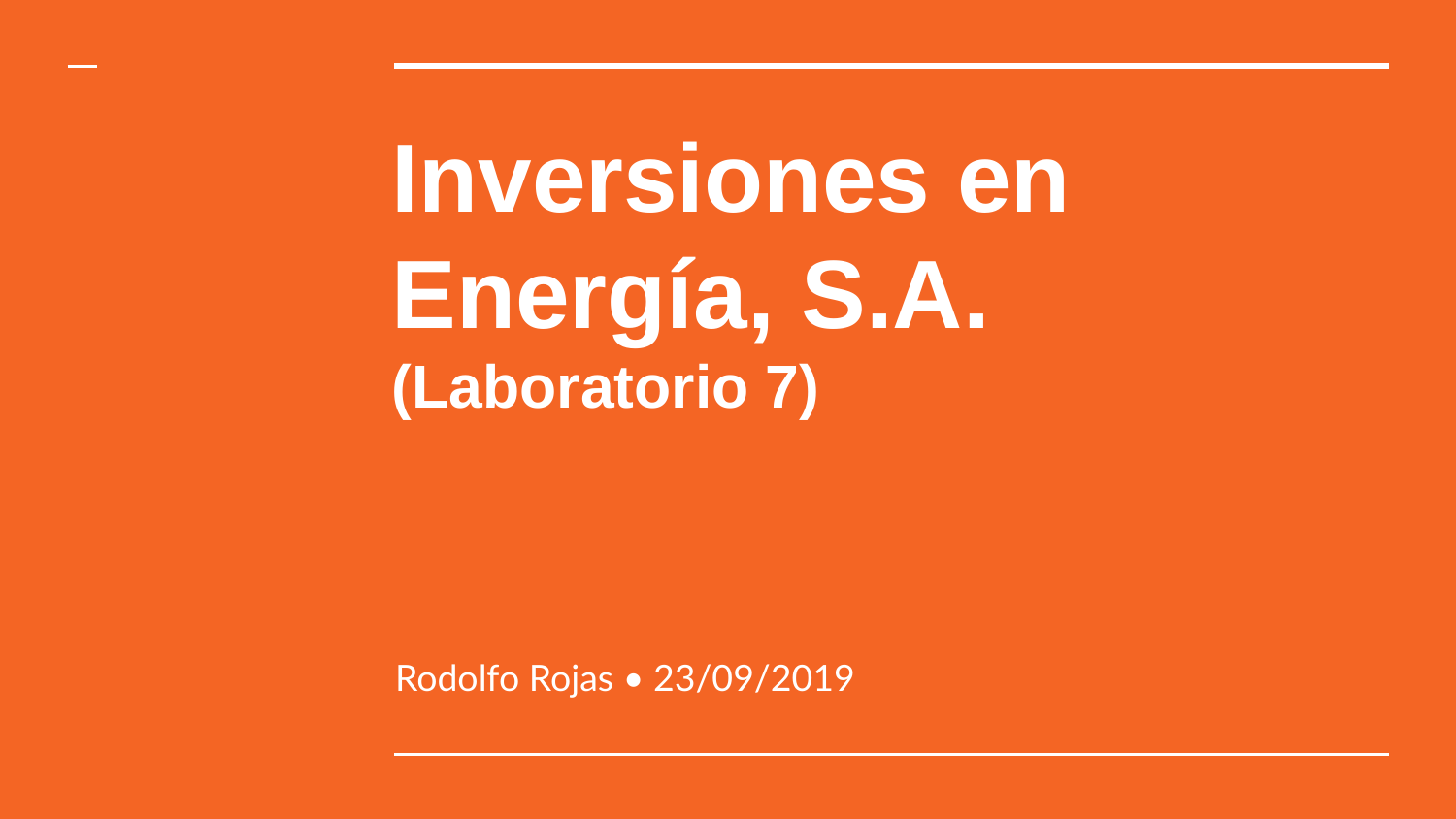

# Inversiones en Energía, S.A.
(Laboratorio 7)
Rodolfo Rojas • 23/09/2019